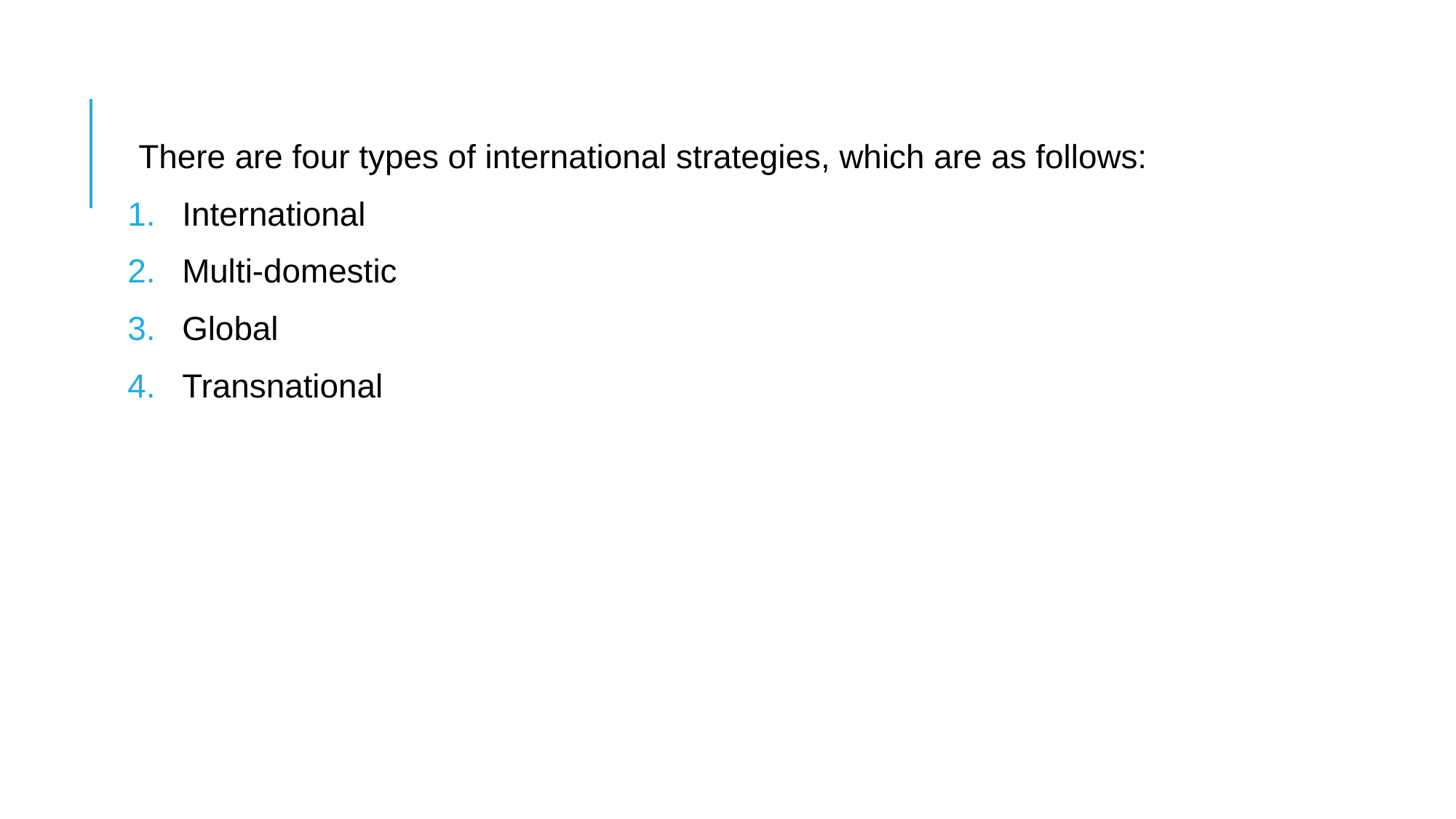

There are four types of international strategies, which are as follows:
International
Multi-domestic
Global
Transnational